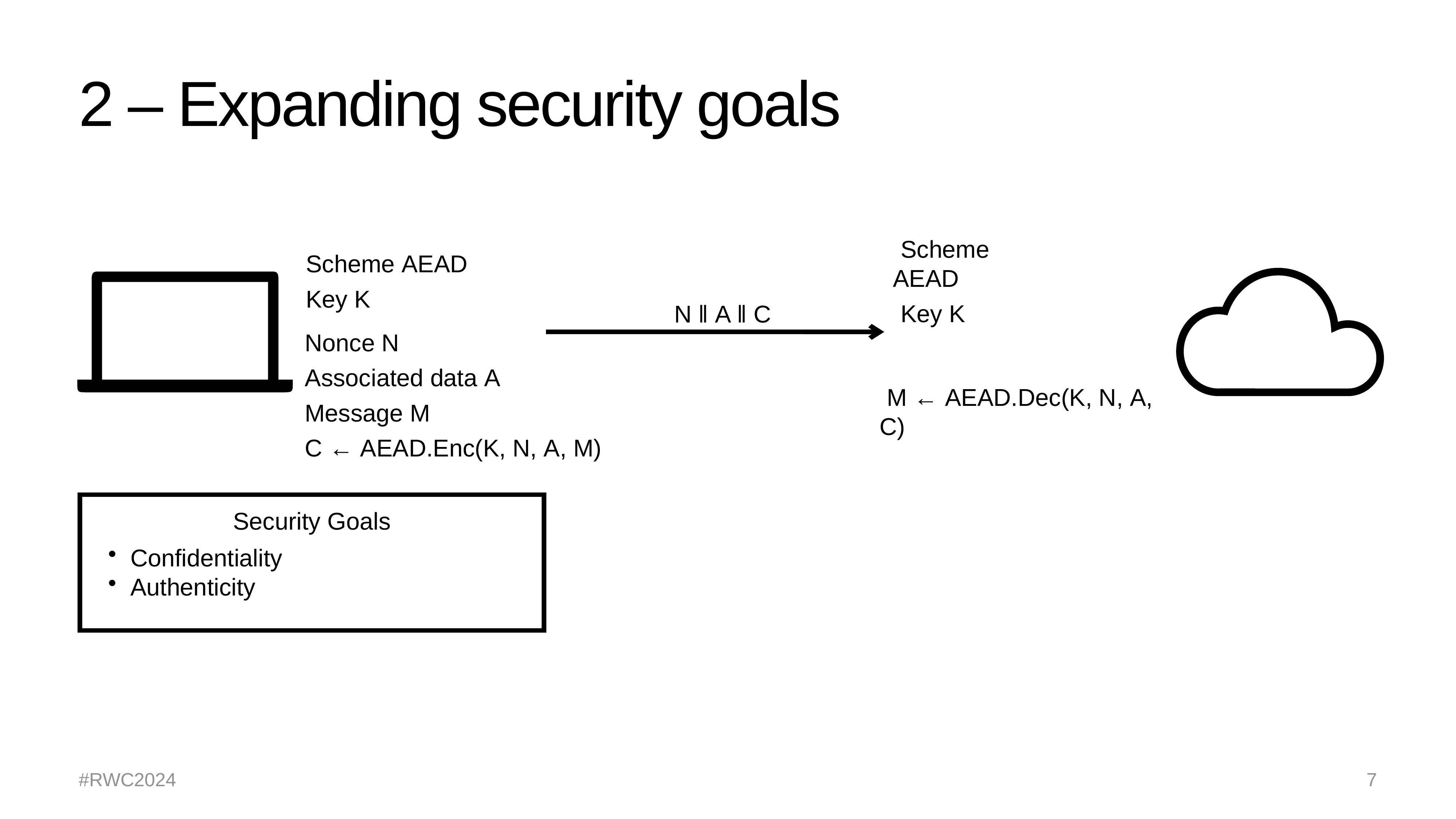

# 2 – Expanding security goals

Scheme AEAD
Key K
Scheme AEAD
Key K

N ‖ A ‖ C
Nonce N
Associated data A
Message M
C ← AEAD.Enc(K, N, A, M)
M ← AEAD.Dec(K, N, A, C)
Security Goals
Confidentiality
Authenticity
7